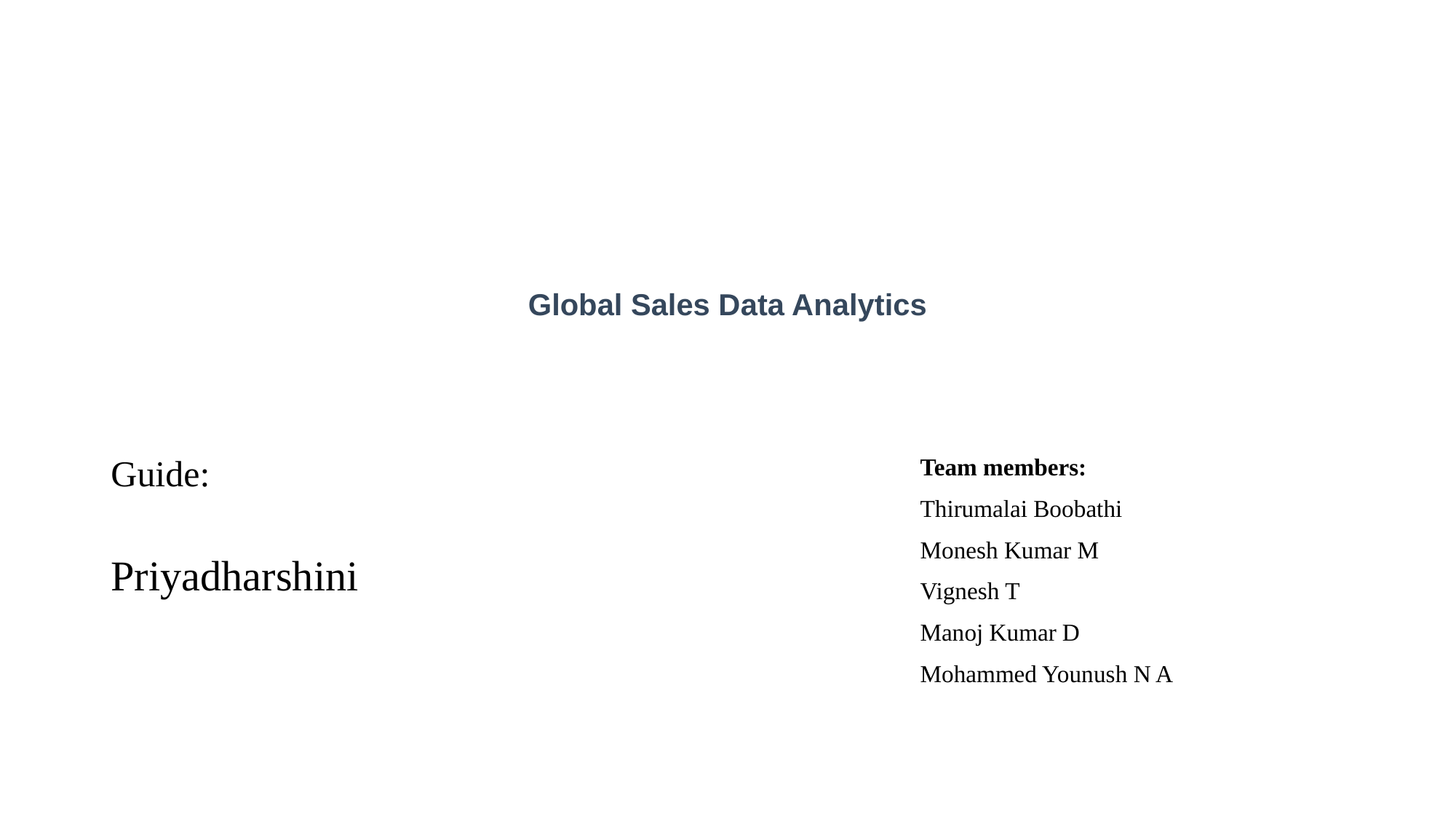

# Global Sales Data Analytics
Guide:

Priyadharshini
Team members:
Thirumalai Boobathi
Monesh Kumar M
Vignesh T
Manoj Kumar D
Mohammed Younush N A